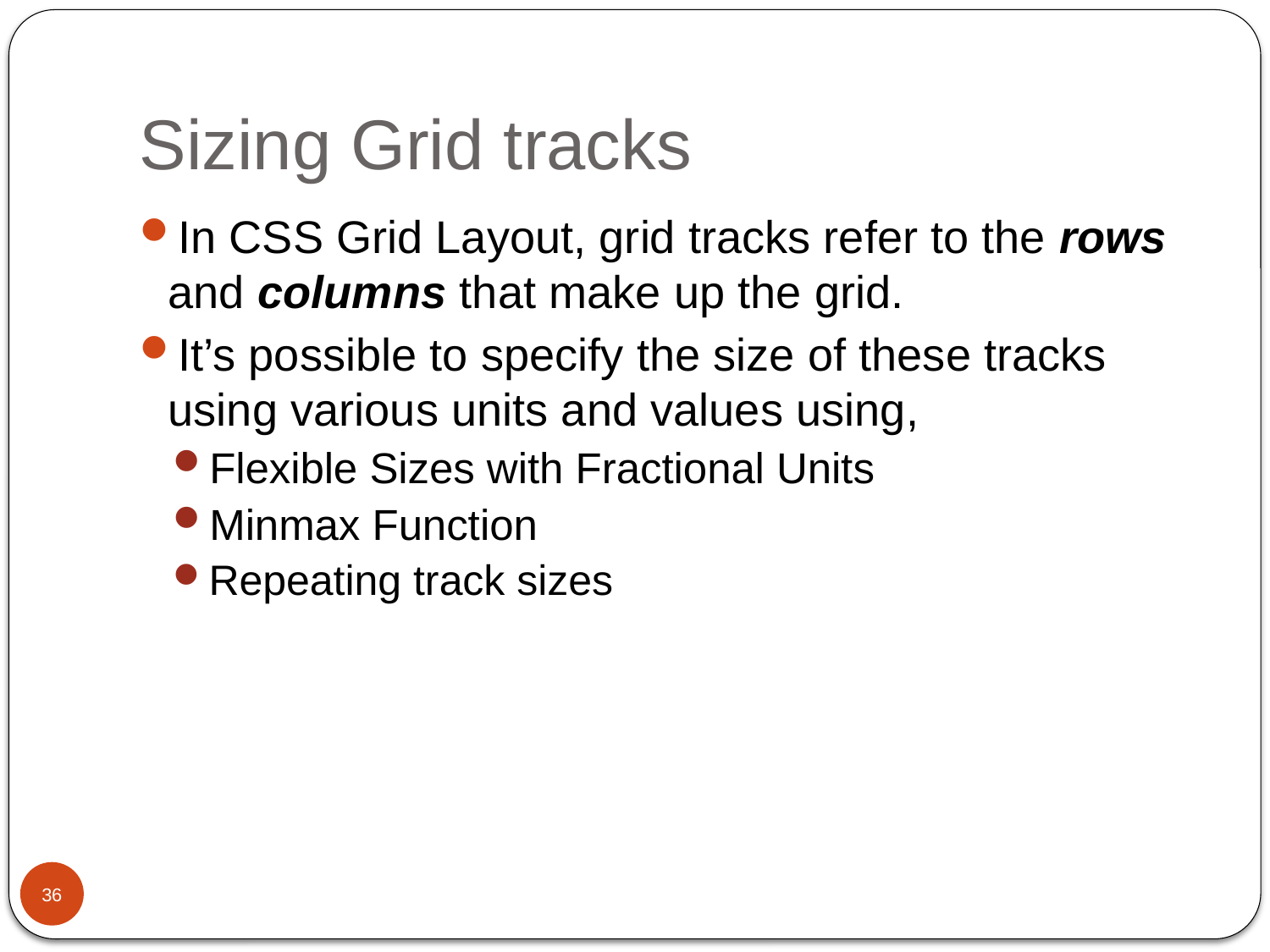

# Sizing Grid tracks
In CSS Grid Layout, grid tracks refer to the rows and columns that make up the grid.
It’s possible to specify the size of these tracks using various units and values using,
Flexible Sizes with Fractional Units
Minmax Function
Repeating track sizes

36